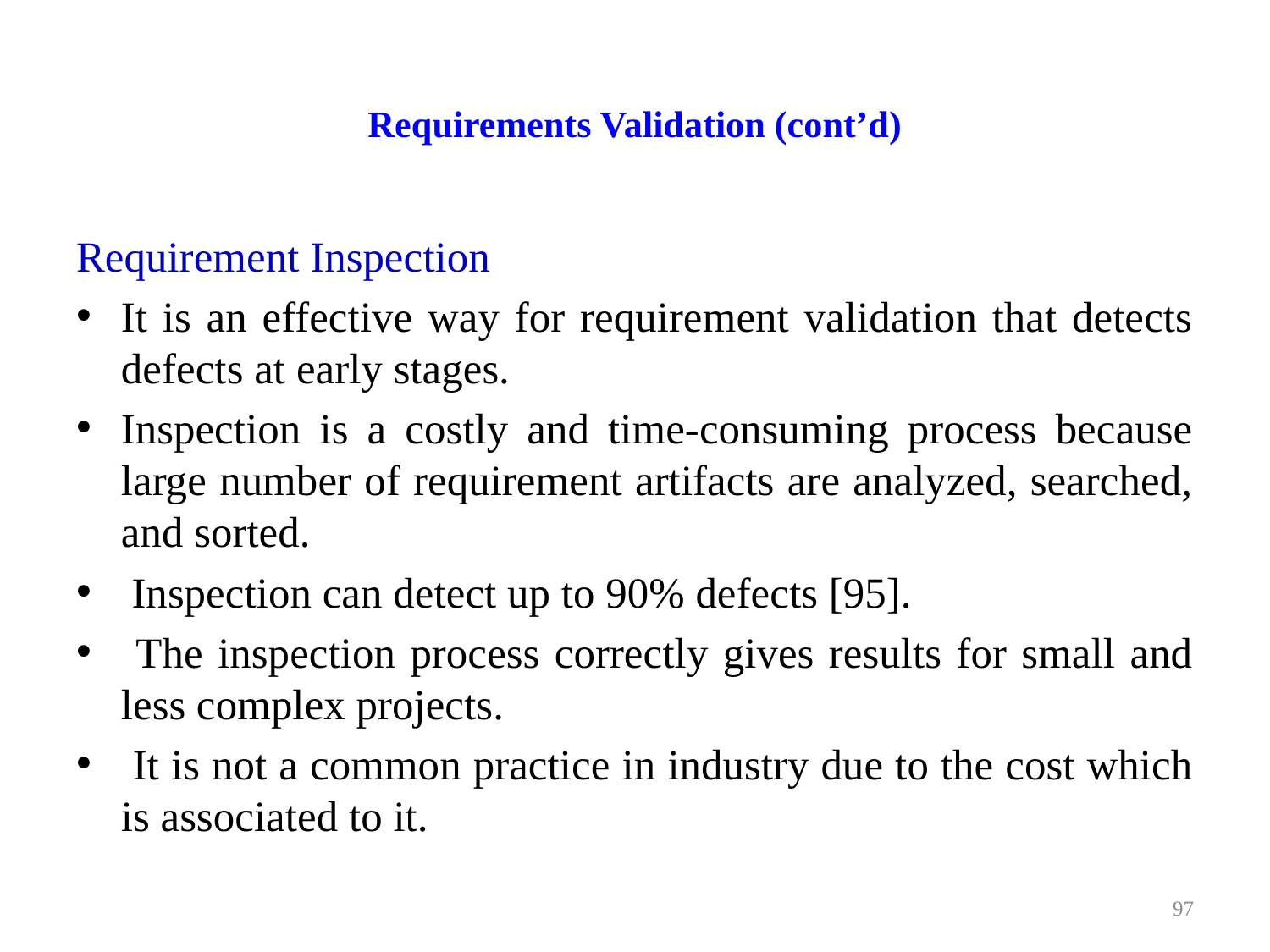

# Requirements Validation (cont’d)
Requirement Inspection
It is an effective way for requirement validation that detects defects at early stages.
Inspection is a costly and time-consuming process because large number of requirement artifacts are analyzed, searched, and sorted.
 Inspection can detect up to 90% defects [95].
 The inspection process correctly gives results for small and less complex projects.
 It is not a common practice in industry due to the cost which is associated to it.
97